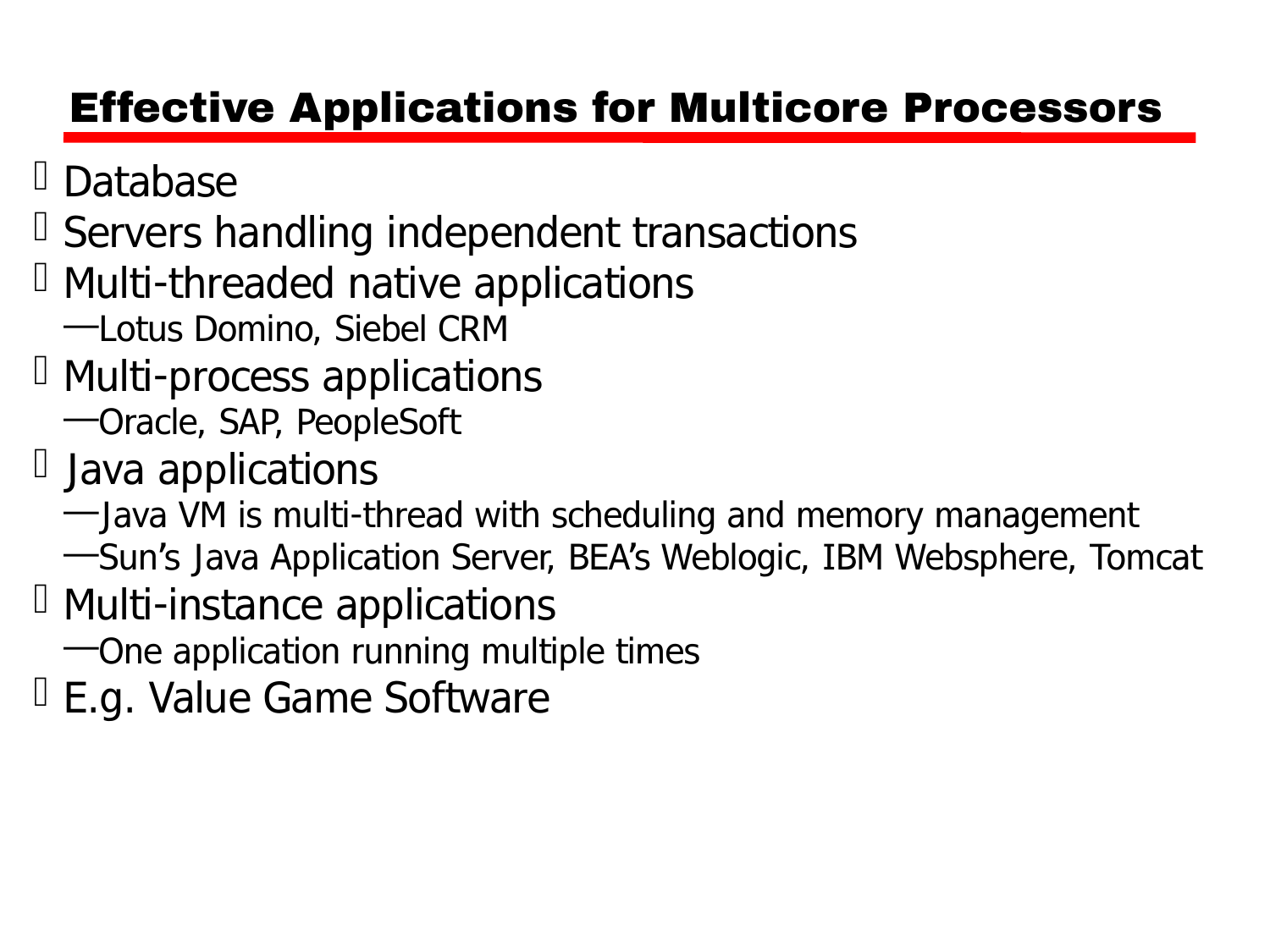

Effective Applications for Multicore Processors
Database
Servers handling independent transactions
Multi-threaded native applications
Lotus Domino, Siebel CRM
Multi-process applications
Oracle, SAP, PeopleSoft
Java applications
Java VM is multi-thread with scheduling and memory management
Sun’s Java Application Server, BEA’s Weblogic, IBM Websphere, Tomcat
Multi-instance applications
One application running multiple times
E.g. Value Game Software